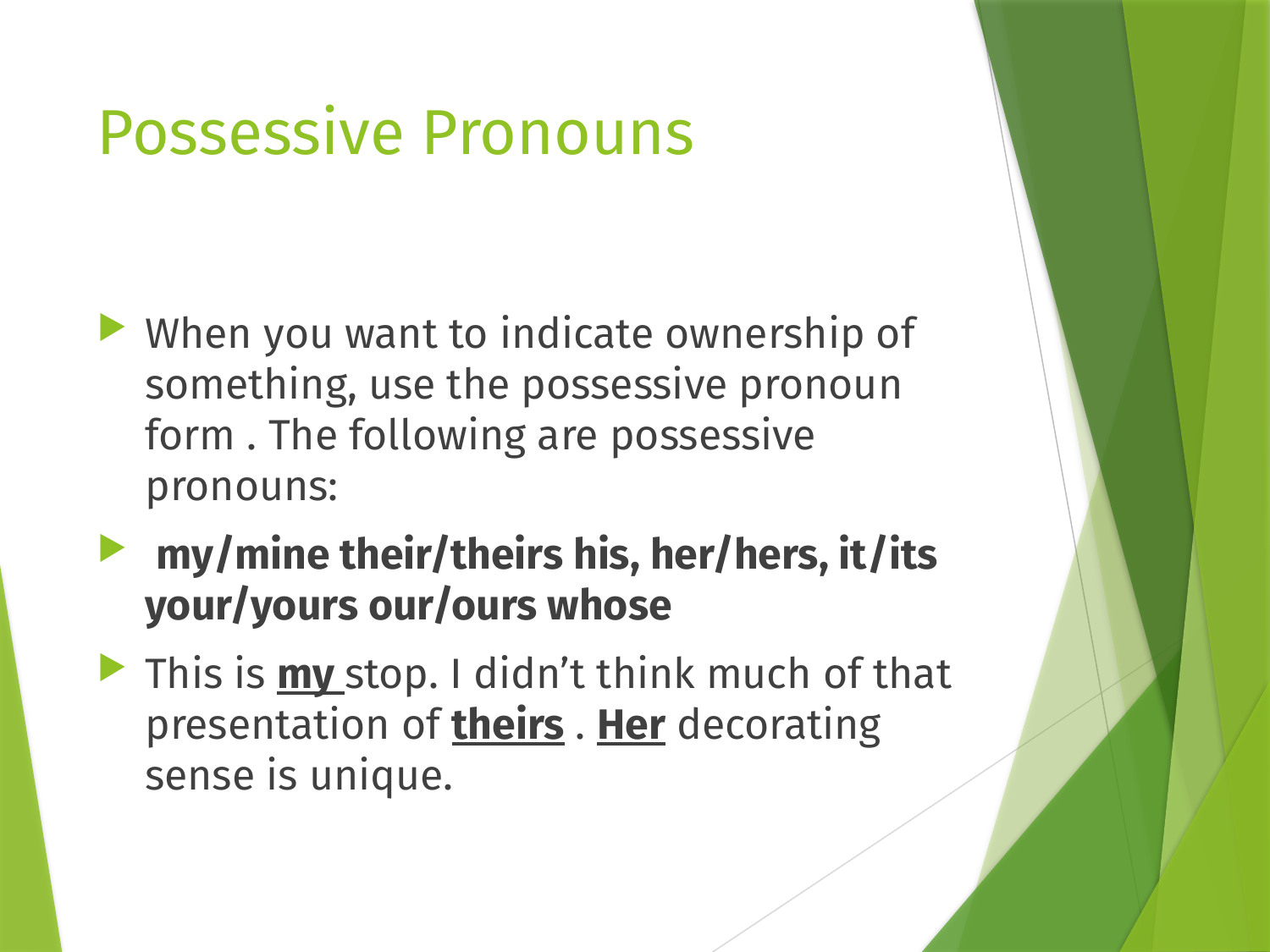

# Possessive Pronouns
When you want to indicate ownership of something, use the possessive pronoun form . The following are possessive pronouns:
 my/mine their/theirs his, her/hers, it/its your/yours our/ours whose
This is my stop. I didn’t think much of that presentation of theirs . Her decorating sense is unique.